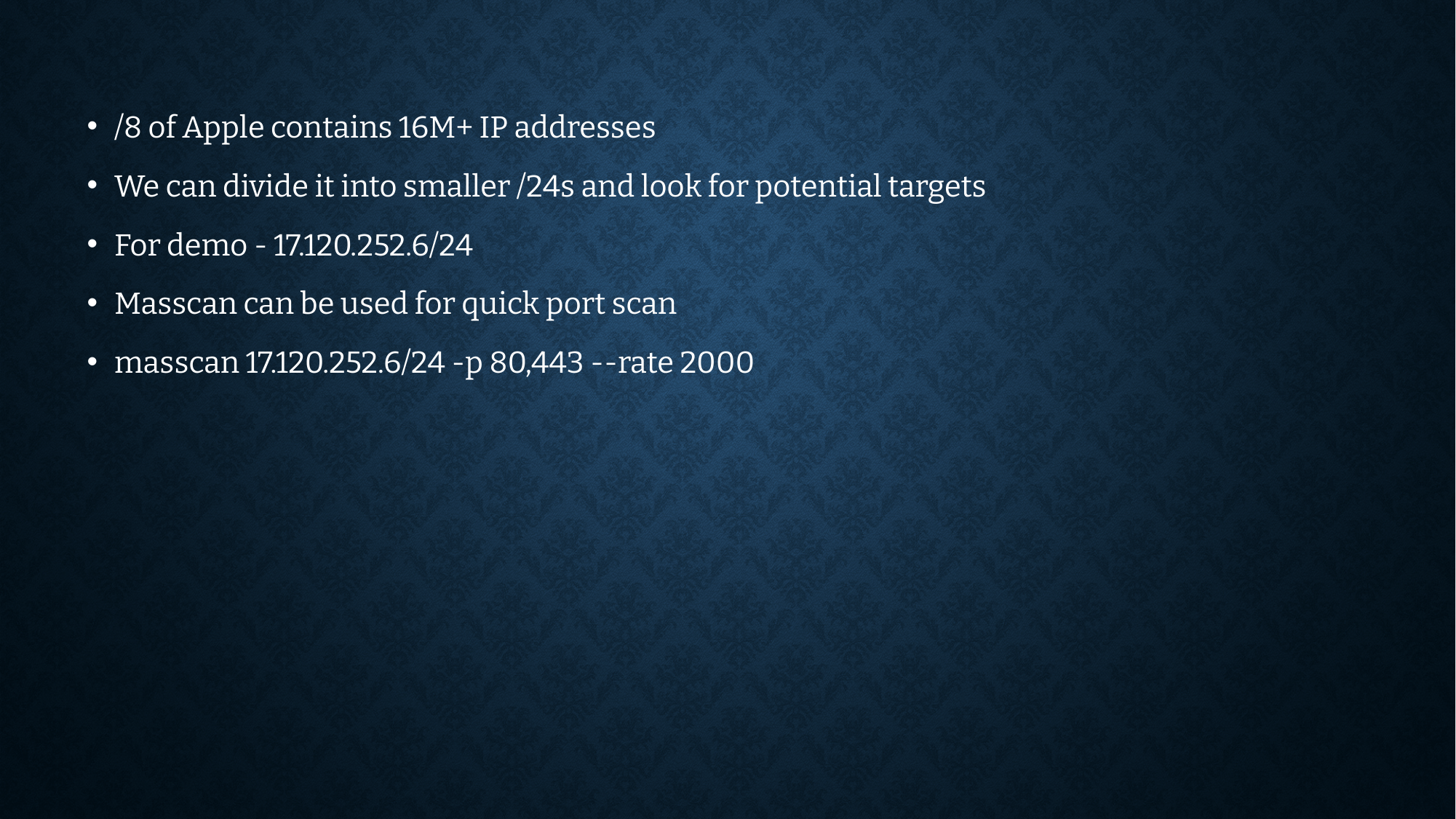

/8 of Apple contains 16M+ IP addresses
We can divide it into smaller /24s and look for potential targets
For demo - 17.120.252.6/24
Masscan can be used for quick port scan
masscan 17.120.252.6/24 -p 80,443 --rate 2000